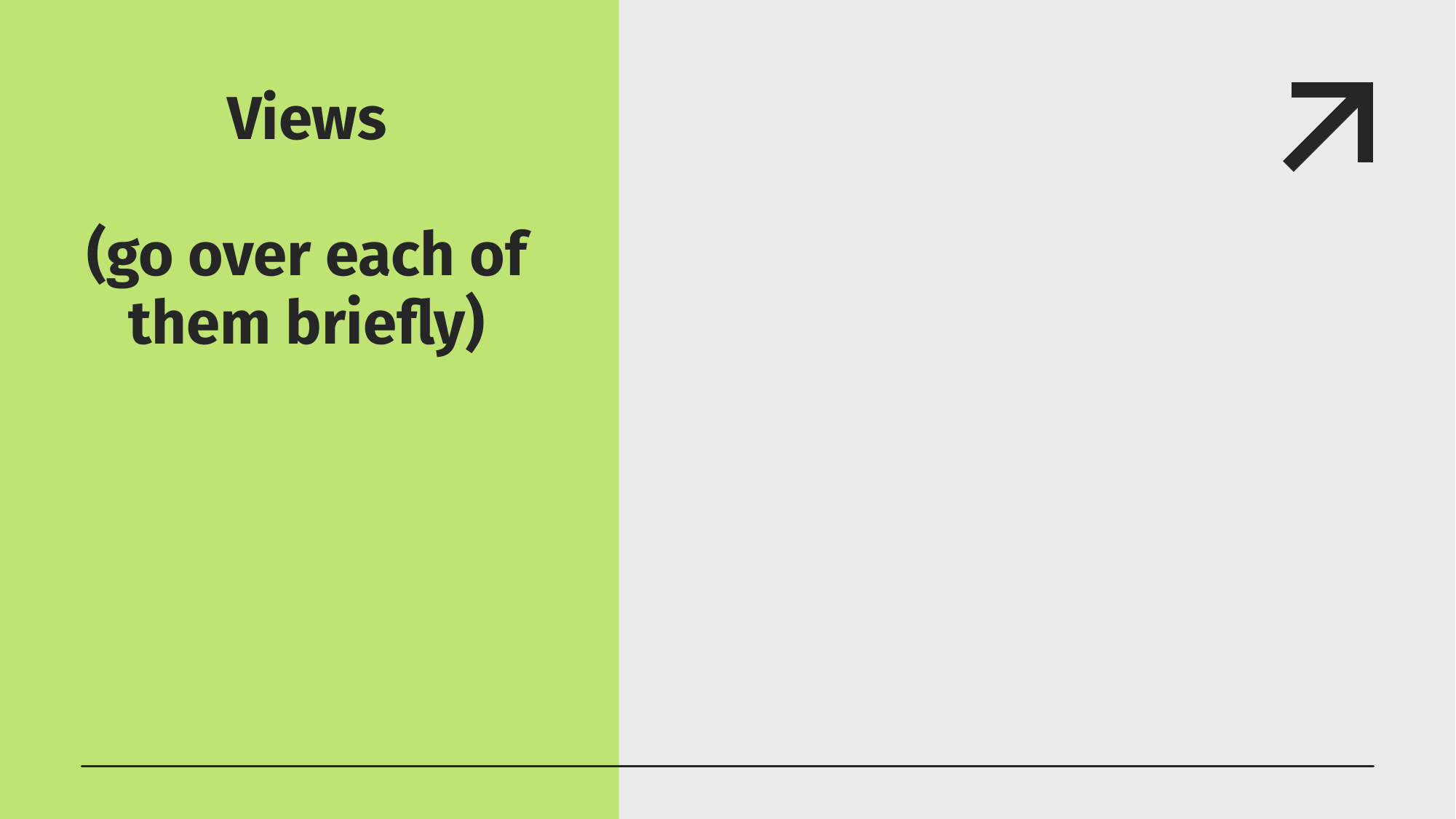

# Views (go over each of them briefly)